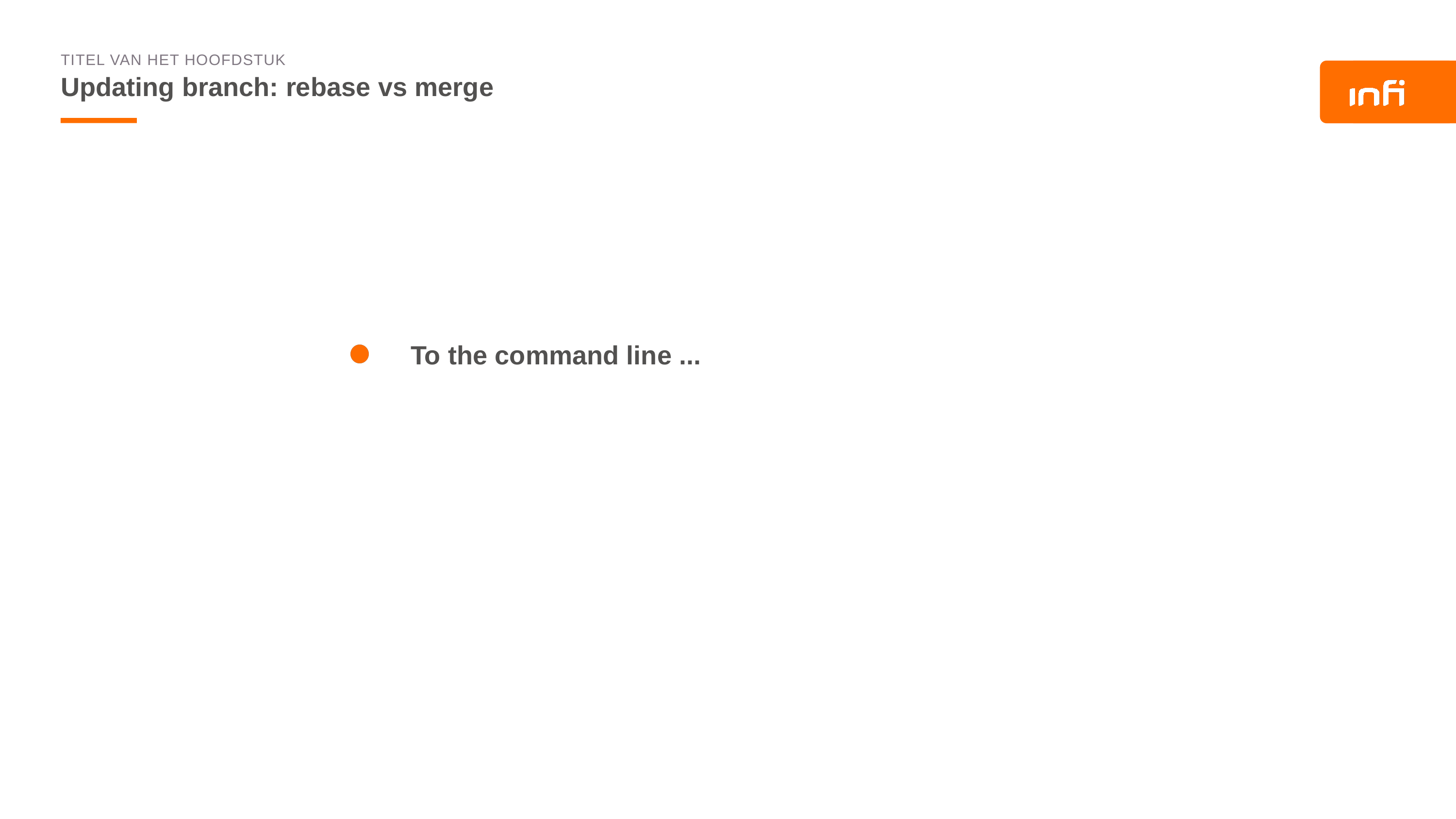

TITEL VAN HET HOOFDSTUK
Updating branch: rebase vs merge

To the command line ...